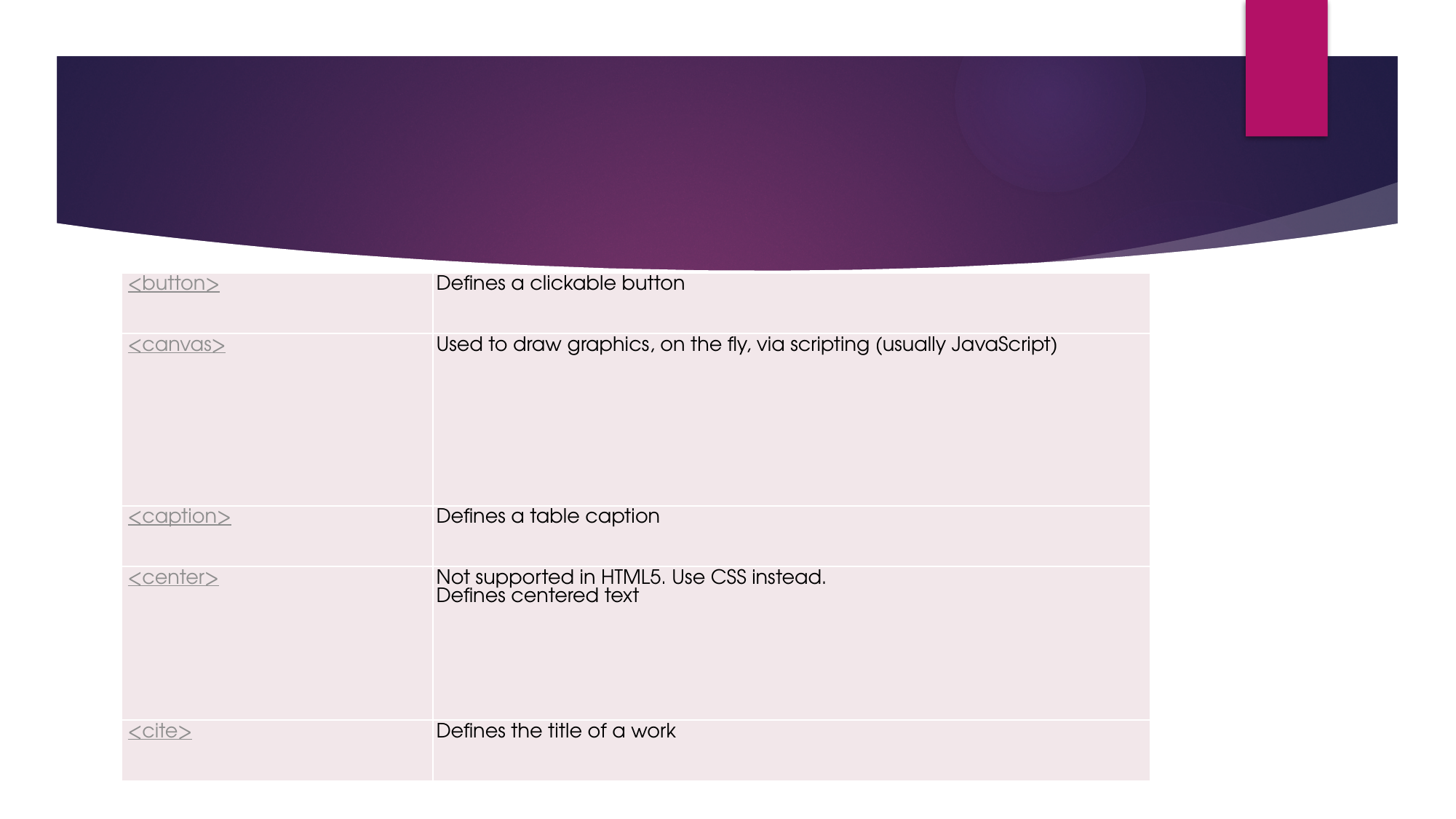

#
| <button> | Defines a clickable button |
| --- | --- |
| <canvas> | Used to draw graphics, on the fly, via scripting (usually JavaScript) |
| <caption> | Defines a table caption |
| <center> | Not supported in HTML5. Use CSS instead. Defines centered text |
| <cite> | Defines the title of a work |
<button>
Defines a clickable button
<canvas>
Used to draw graphics, on the fly, via scripting (usually JavaScript)
<caption>
Defines a table caption
<center>
Not supported in HTML5. Use CSS instead.
Defines centered text
<cite>
Defines the title of a work